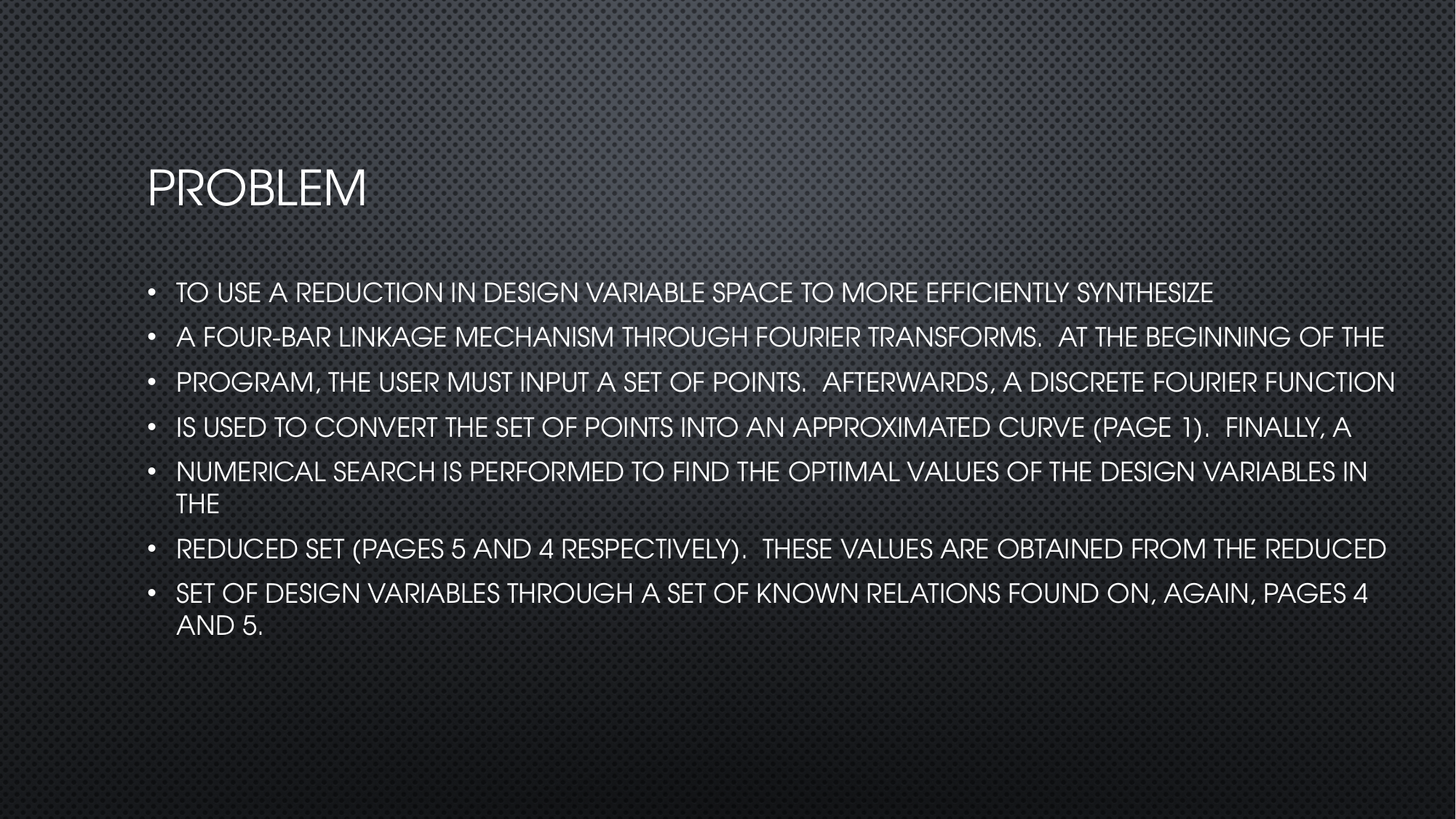

# Problem
To use a reduction in design variable space to more efficiently synthesize
a four-bar linkage mechanism through Fourier Transforms.  At the beginning of the
program, the user must input a set of points.  Afterwards, a Discrete Fourier Function
is used to convert the set of points into an approximated curve (page 1).  Finally, a
numerical search is performed to find the optimal values of the design variables in the
reduced set (pages 5 and 4 respectively).  These values are obtained from the reduced
set of design variables through a set of known relations found on, again, pages 4 and 5.